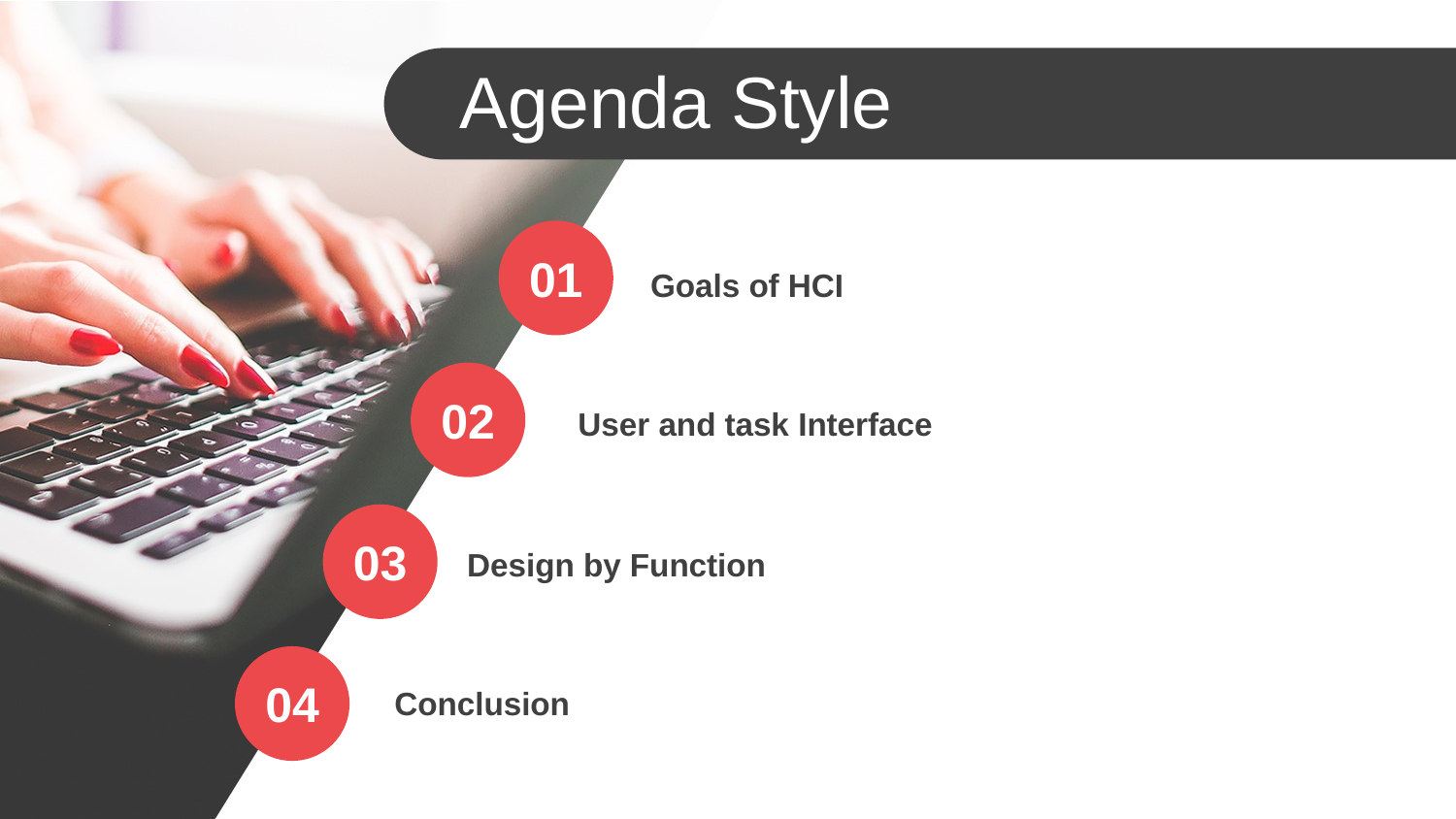

Agenda Style

01
Goals of HCI

02
User and task Interface

03
Design by Function

04
Conclusion